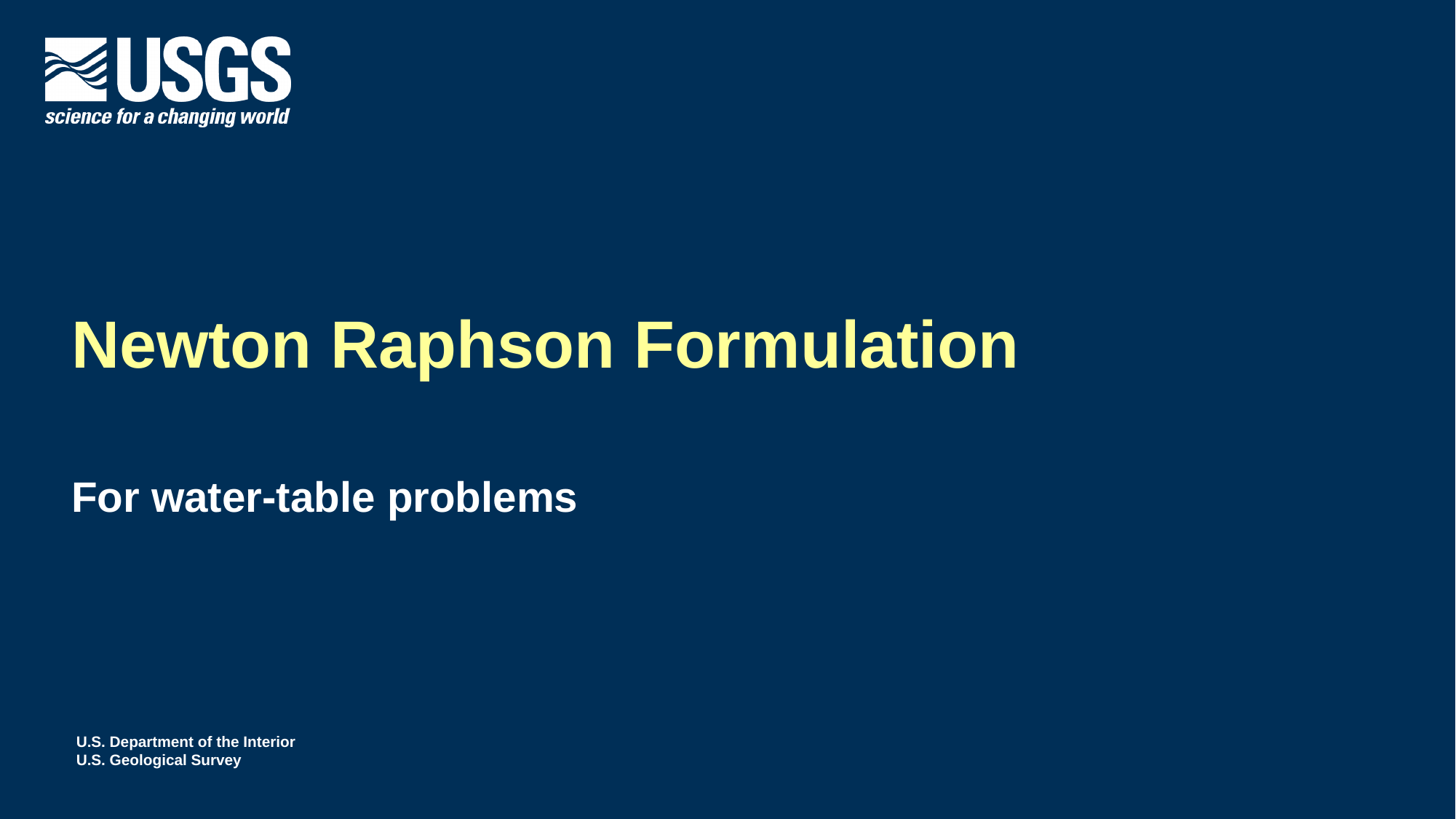

# Newton Raphson Formulation
For water-table problems